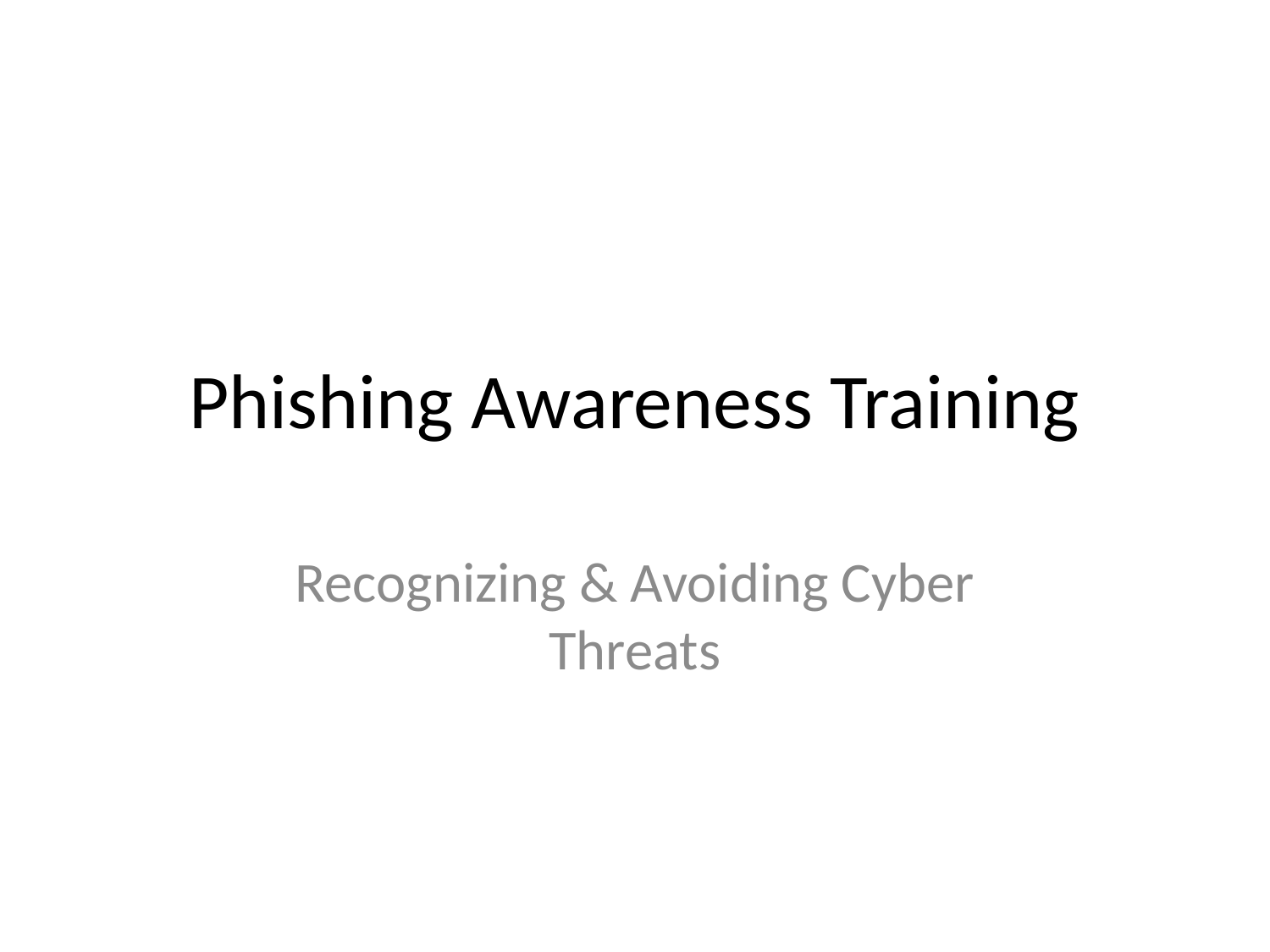

# Phishing Awareness Training
Recognizing & Avoiding Cyber Threats